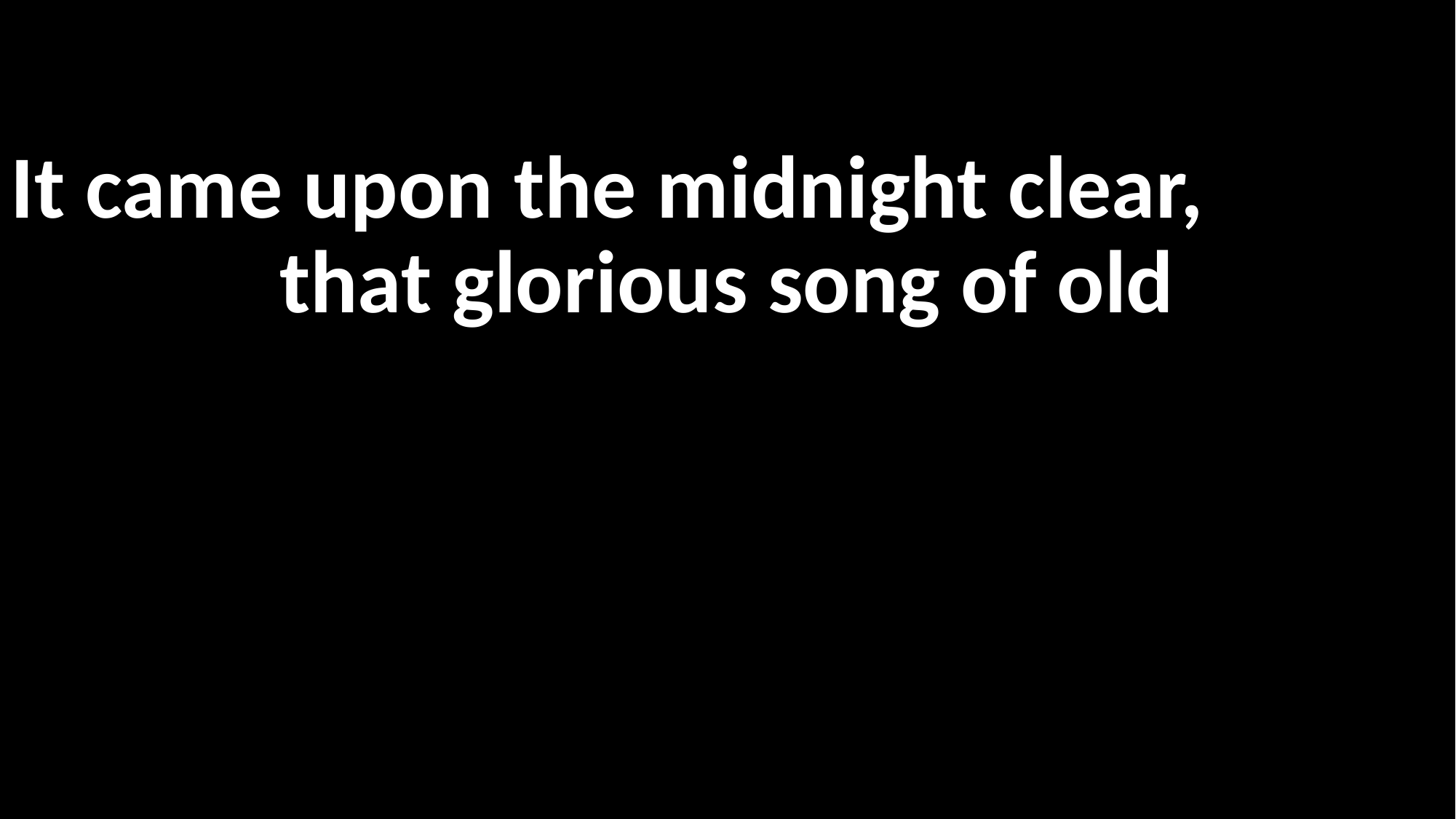

It came upon the midnight clear,
that glorious song of old